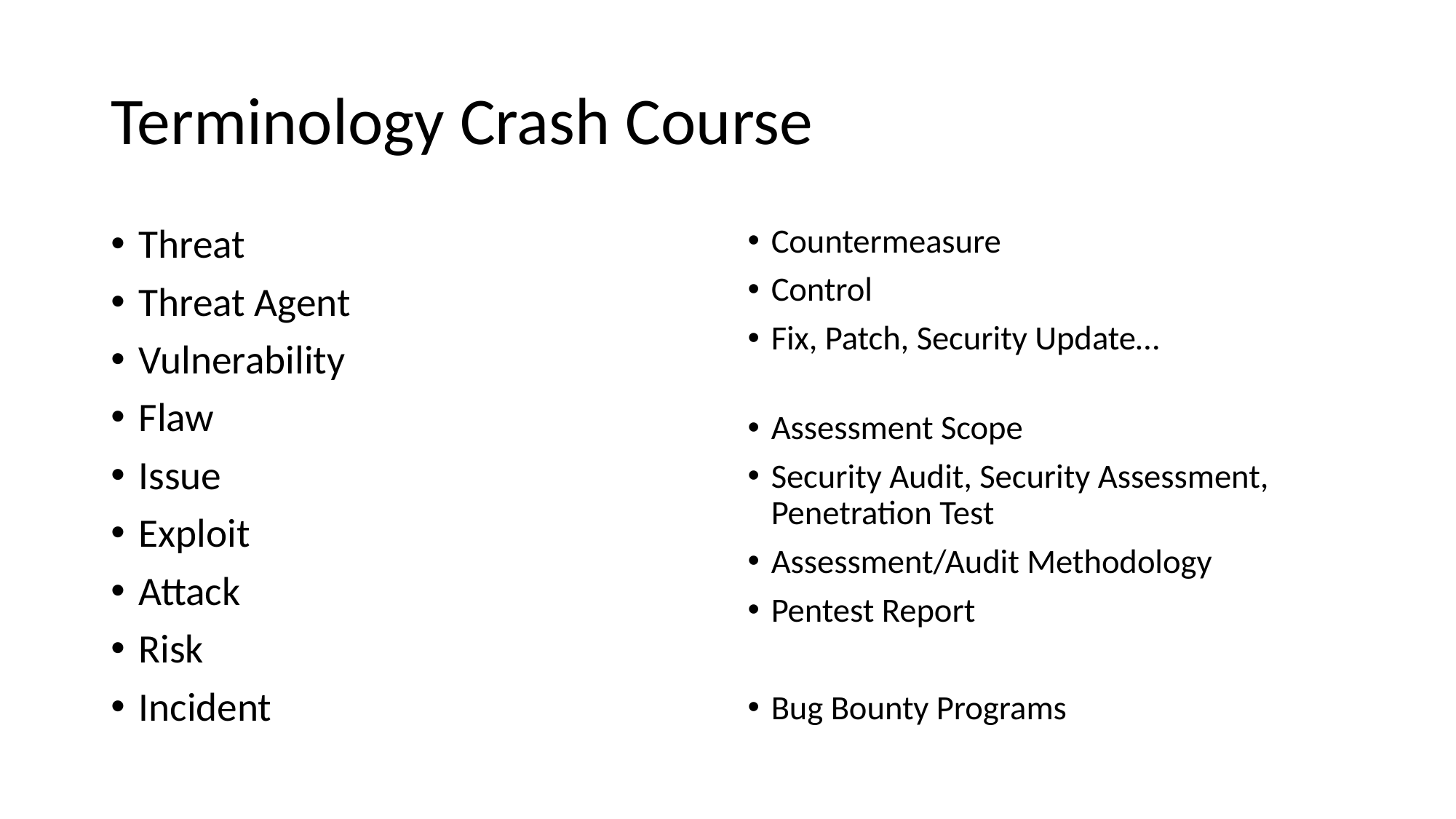

# Terminology Crash Course
Threat
Threat Agent
Vulnerability
Flaw
Issue
Exploit
Attack
Risk
Incident
Countermeasure
Control
Fix, Patch, Security Update…

Assessment Scope
Security Audit, Security Assessment, Penetration Test
Assessment/Audit Methodology
Pentest Report

Bug Bounty Programs